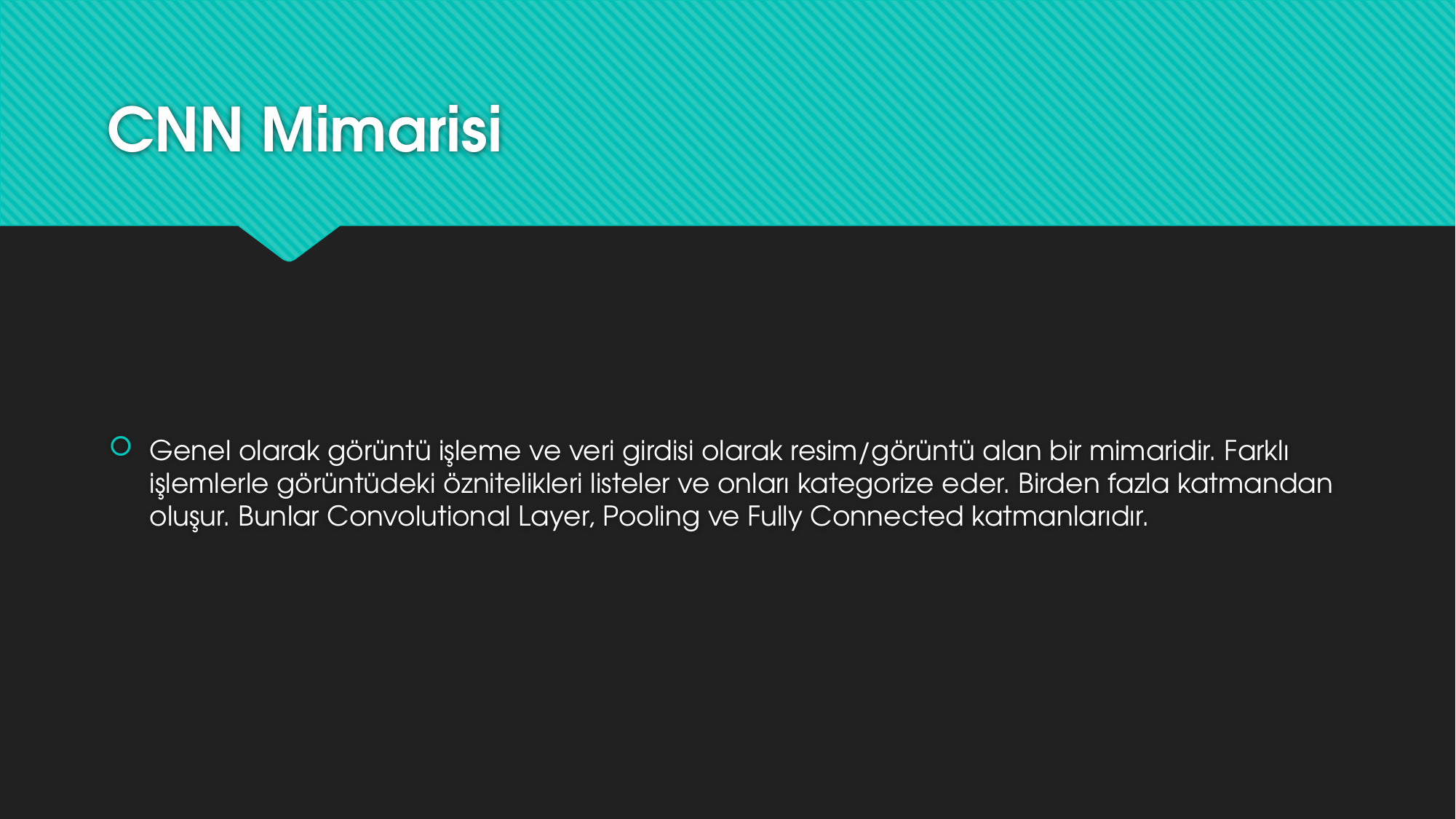

# CNN Mimarisi
Genel olarak görüntü işleme ve veri girdisi olarak resim/görüntü alan bir mimaridir. Farklı işlemlerle görüntüdeki öznitelikleri listeler ve onları kategorize eder. Birden fazla katmandan oluşur. Bunlar Convolutional Layer, Pooling ve Fully Connected katmanlarıdır.